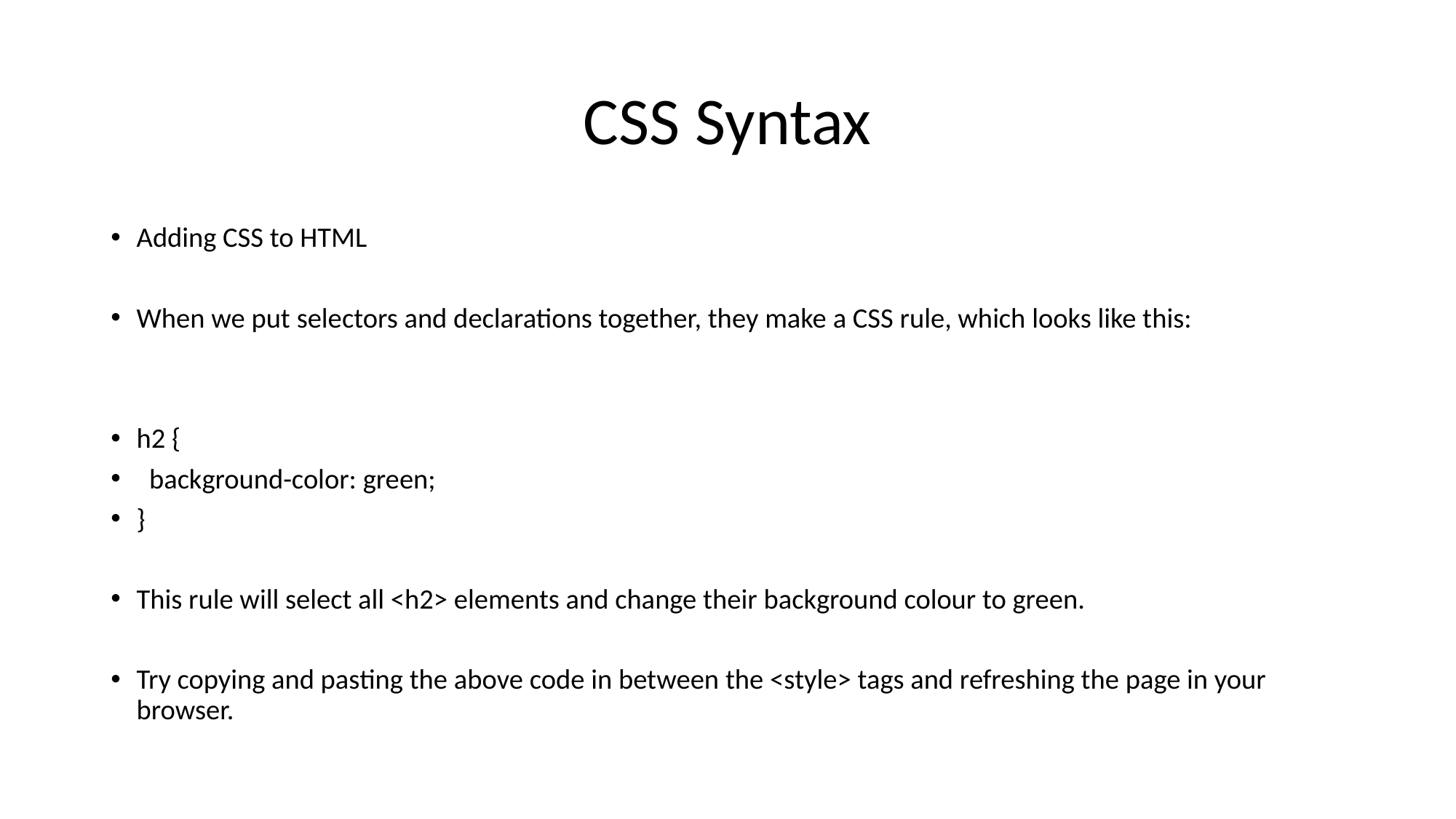

# CSS Syntax
Adding CSS to HTML

When we put selectors and declarations together, they make a CSS rule, which looks like this:

h2 {
  background-color: green;
}

This rule will select all <h2> elements and change their background colour to green.

Try copying and pasting the above code in between the <style> tags and refreshing the page in your browser.